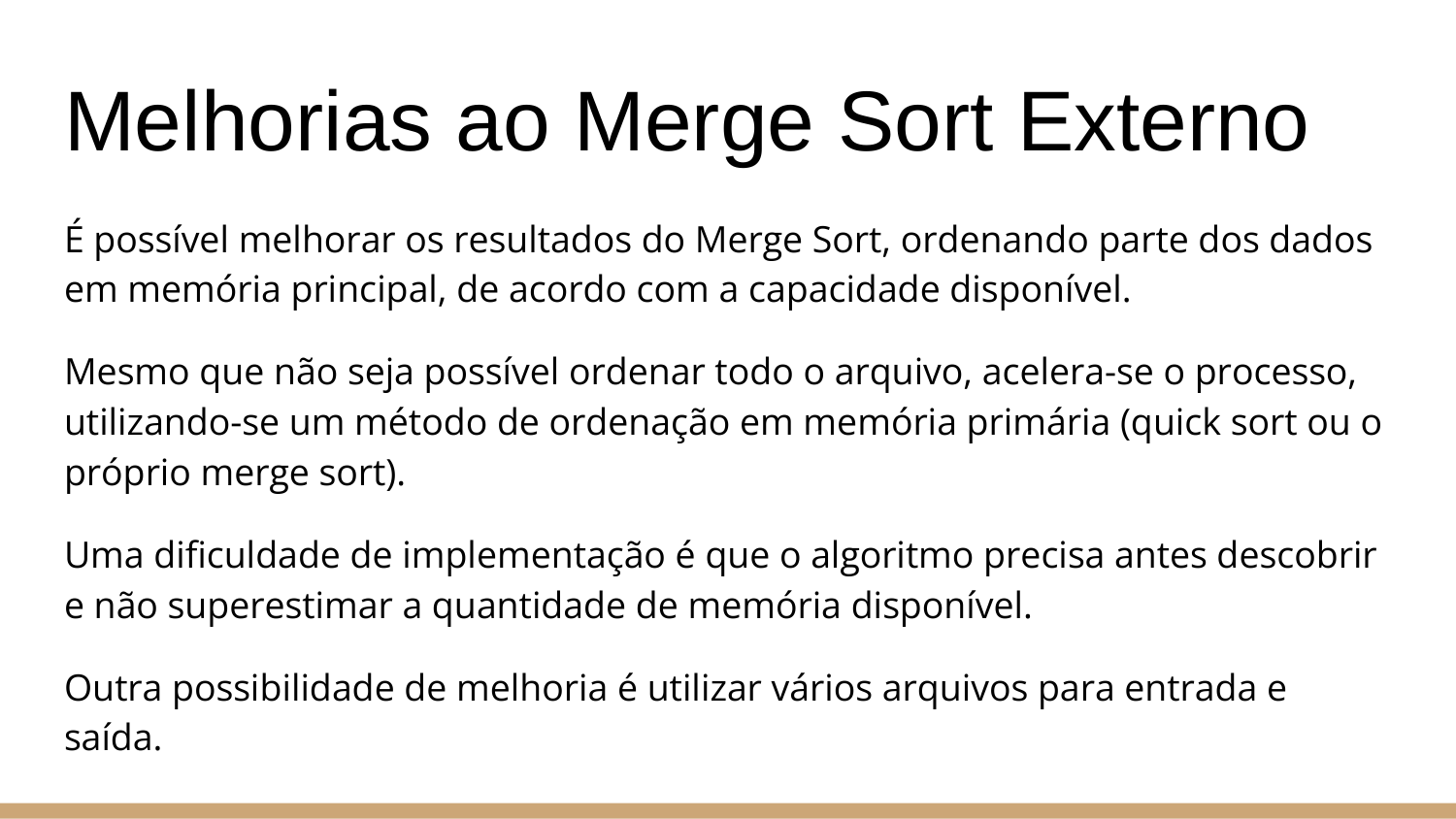

# Melhorias ao Merge Sort Externo
É possível melhorar os resultados do Merge Sort, ordenando parte dos dados em memória principal, de acordo com a capacidade disponível.
Mesmo que não seja possível ordenar todo o arquivo, acelera-se o processo, utilizando-se um método de ordenação em memória primária (quick sort ou o próprio merge sort).
Uma dificuldade de implementação é que o algoritmo precisa antes descobrir e não superestimar a quantidade de memória disponível.
Outra possibilidade de melhoria é utilizar vários arquivos para entrada e saída.